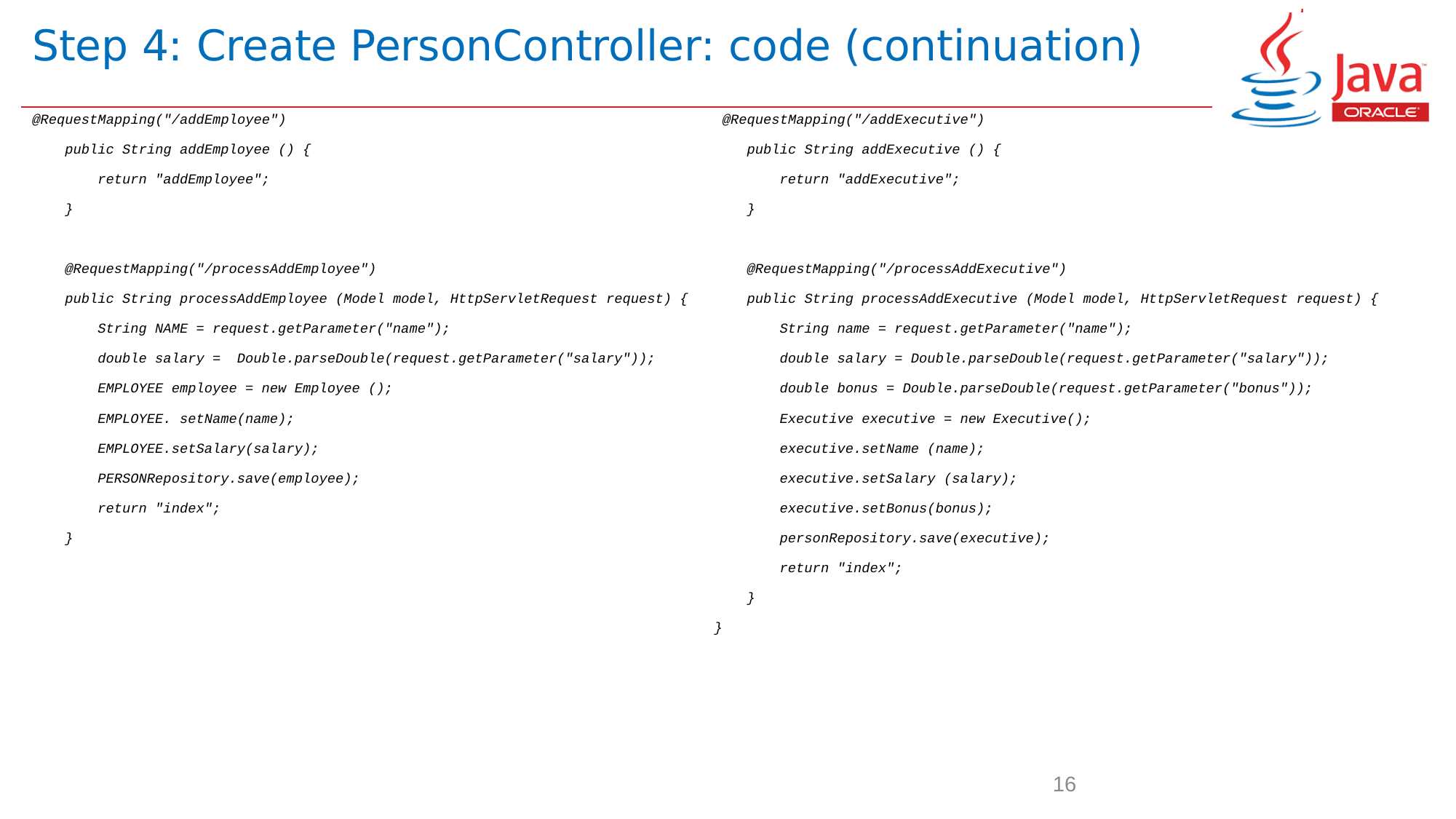

# Step 4: Create PersonController: code (continuation)
@RequestMapping("/addEmployee")
    public String addEmployee () {
        return "addEmployee";
    }

    @RequestMapping("/processAddEmployee")
    public String processAddEmployee (Model model, HttpServletRequest request) {
        String NAME = request.getParameter("name");
        double salary =  Double.parseDouble(request.getParameter("salary"));
        EMPLOYEE employee = new Employee ();
        EMPLOYEE. setName(name);
        EMPLOYEE.setSalary(salary);
        PERSONRepository.save(employee);
        return "index";
    }

 @RequestMapping("/addExecutive")
    public String addExecutive () {
        return "addExecutive";
    }

    @RequestMapping("/processAddExecutive")
    public String processAddExecutive (Model model, HttpServletRequest request) {
        String name = request.getParameter("name");
        double salary = Double.parseDouble(request.getParameter("salary"));
        double bonus = Double.parseDouble(request.getParameter("bonus"));
        Executive executive = new Executive();
        executive.setName (name);
        executive.setSalary (salary);
        executive.setBonus(bonus);
        personRepository.save(executive);
        return "index";
    }
}

16